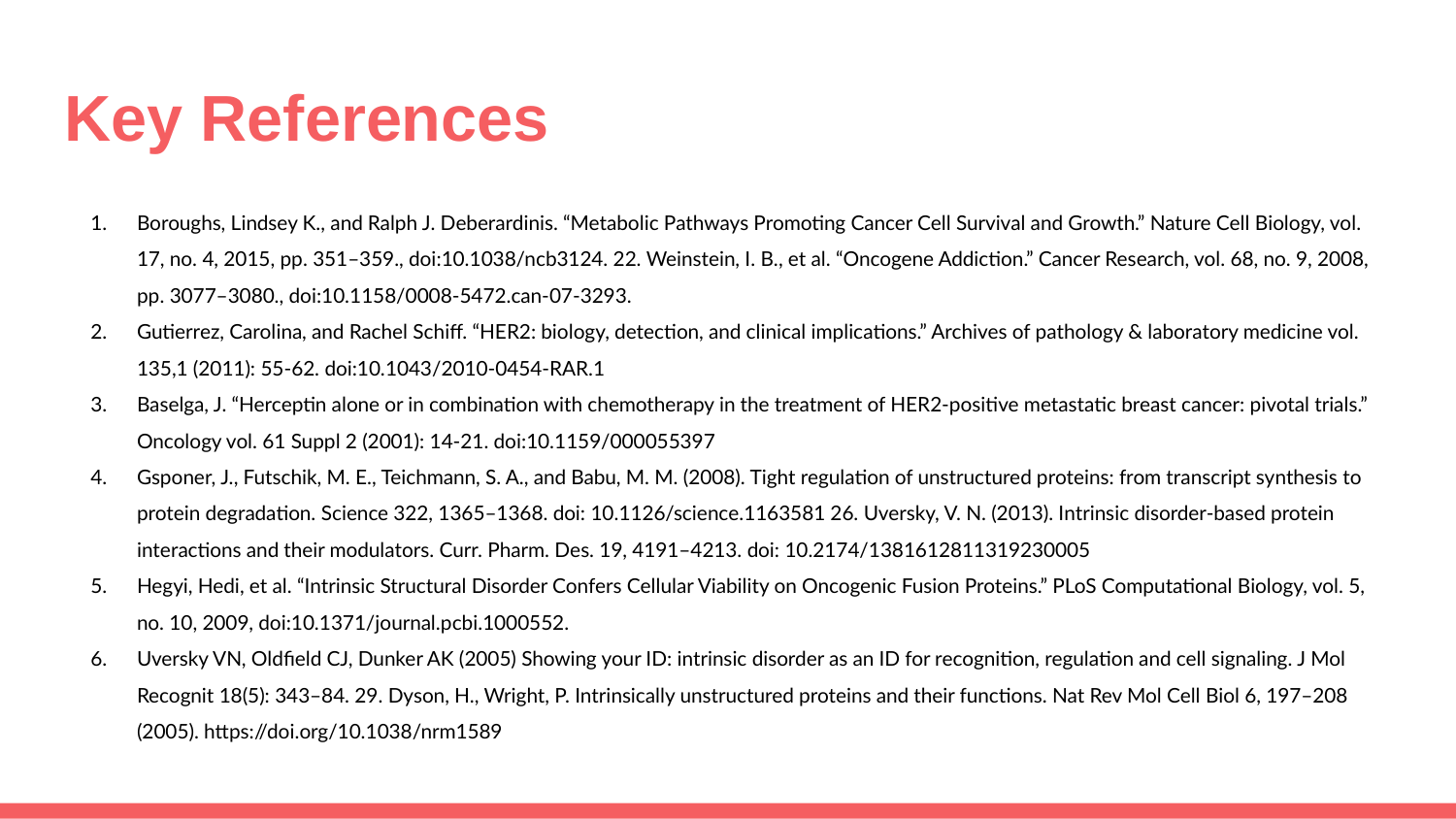

# Key References
Boroughs, Lindsey K., and Ralph J. Deberardinis. “Metabolic Pathways Promoting Cancer Cell Survival and Growth.” Nature Cell Biology, vol. 17, no. 4, 2015, pp. 351–359., doi:10.1038/ncb3124. 22. Weinstein, I. B., et al. “Oncogene Addiction.” Cancer Research, vol. 68, no. 9, 2008, pp. 3077–3080., doi:10.1158/0008-5472.can-07-3293.
Gutierrez, Carolina, and Rachel Schiff. “HER2: biology, detection, and clinical implications.” Archives of pathology & laboratory medicine vol. 135,1 (2011): 55-62. doi:10.1043/2010-0454-RAR.1
Baselga, J. “Herceptin alone or in combination with chemotherapy in the treatment of HER2-positive metastatic breast cancer: pivotal trials.” Oncology vol. 61 Suppl 2 (2001): 14-21. doi:10.1159/000055397
Gsponer, J., Futschik, M. E., Teichmann, S. A., and Babu, M. M. (2008). Tight regulation of unstructured proteins: from transcript synthesis to protein degradation. Science 322, 1365–1368. doi: 10.1126/science.1163581 26. Uversky, V. N. (2013). Intrinsic disorder-based protein interactions and their modulators. Curr. Pharm. Des. 19, 4191–4213. doi: 10.2174/1381612811319230005
Hegyi, Hedi, et al. “Intrinsic Structural Disorder Confers Cellular Viability on Oncogenic Fusion Proteins.” PLoS Computational Biology, vol. 5, no. 10, 2009, doi:10.1371/journal.pcbi.1000552.
Uversky VN, Oldfield CJ, Dunker AK (2005) Showing your ID: intrinsic disorder as an ID for recognition, regulation and cell signaling. J Mol Recognit 18(5): 343–84. 29. Dyson, H., Wright, P. Intrinsically unstructured proteins and their functions. Nat Rev Mol Cell Biol 6, 197–208 (2005). https://doi.org/10.1038/nrm1589